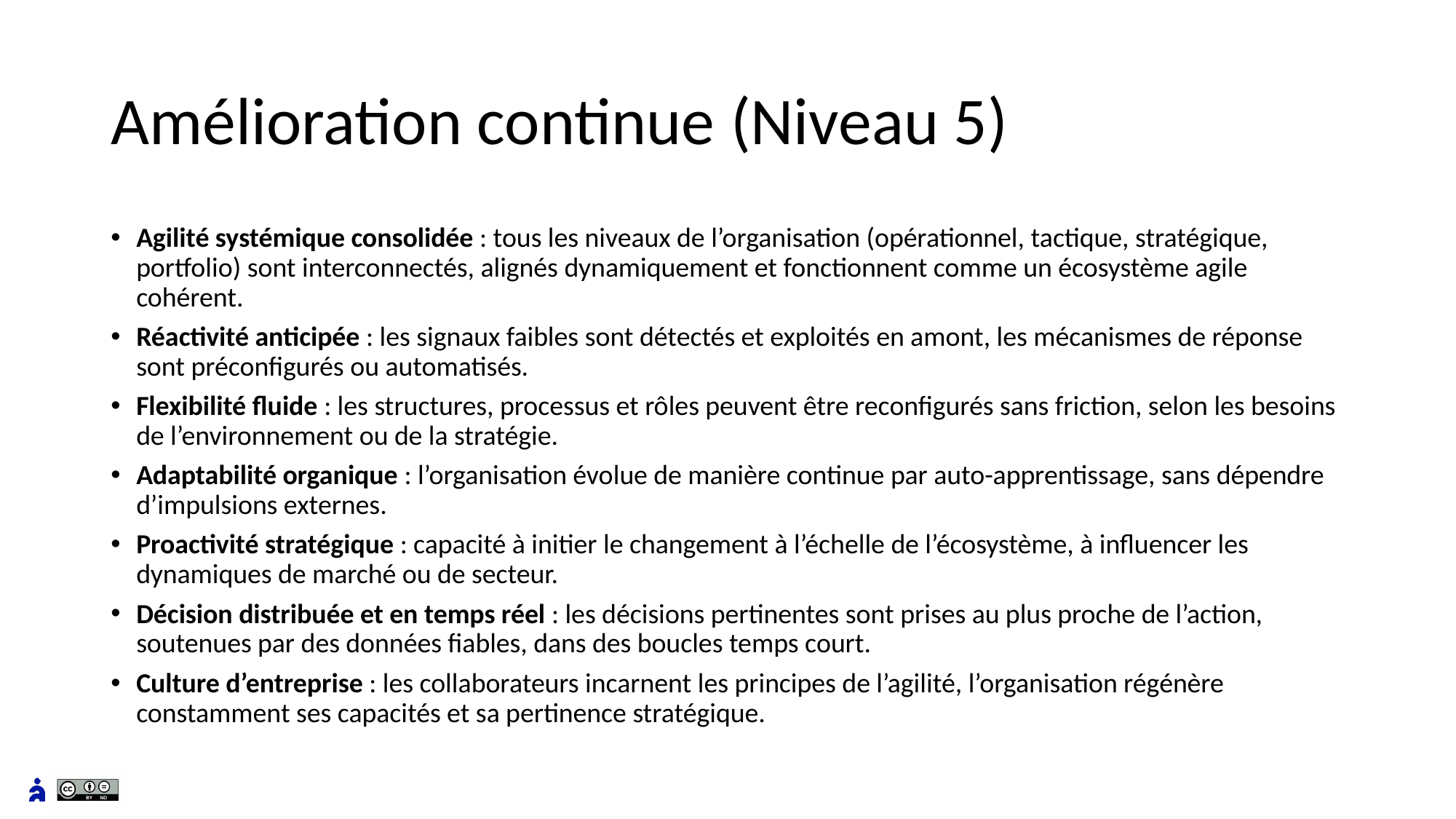

# Amélioration continue (Niveau 5)
Agilité systémique consolidée : tous les niveaux de l’organisation (opérationnel, tactique, stratégique, portfolio) sont interconnectés, alignés dynamiquement et fonctionnent comme un écosystème agile cohérent.
Réactivité anticipée : les signaux faibles sont détectés et exploités en amont, les mécanismes de réponse sont préconfigurés ou automatisés.
Flexibilité fluide : les structures, processus et rôles peuvent être reconfigurés sans friction, selon les besoins de l’environnement ou de la stratégie.
Adaptabilité organique : l’organisation évolue de manière continue par auto-apprentissage, sans dépendre d’impulsions externes.
Proactivité stratégique : capacité à initier le changement à l’échelle de l’écosystème, à influencer les dynamiques de marché ou de secteur.
Décision distribuée et en temps réel : les décisions pertinentes sont prises au plus proche de l’action, soutenues par des données fiables, dans des boucles temps court.
Culture d’entreprise : les collaborateurs incarnent les principes de l’agilité, l’organisation régénère constamment ses capacités et sa pertinence stratégique.